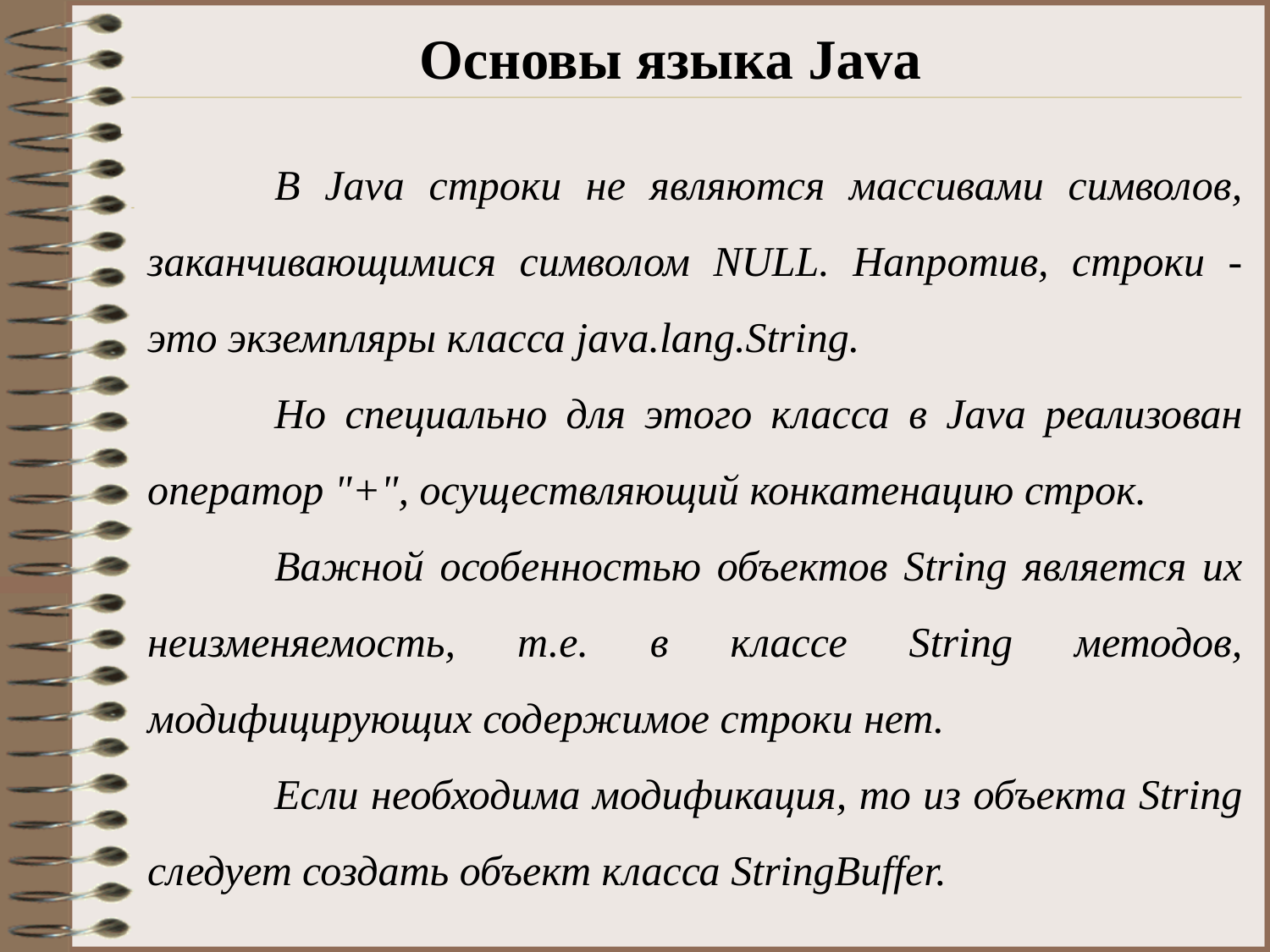

# Основы языка Java
	В Java строки не являются массивами символов, заканчивающимися символом NULL. Напротив, строки - это экземпляры класса java.lang.String.
	Но специально для этого класса в Java реализован оператор "+", осуществляющий конкатенацию строк.
	Важной особенностью объектов String является их неизменяемость, т.е. в классе String методов, модифицирующих содержимое строки нет.
	Если необходима модификация, то из объекта String следует создать объект класса StringBuffer.